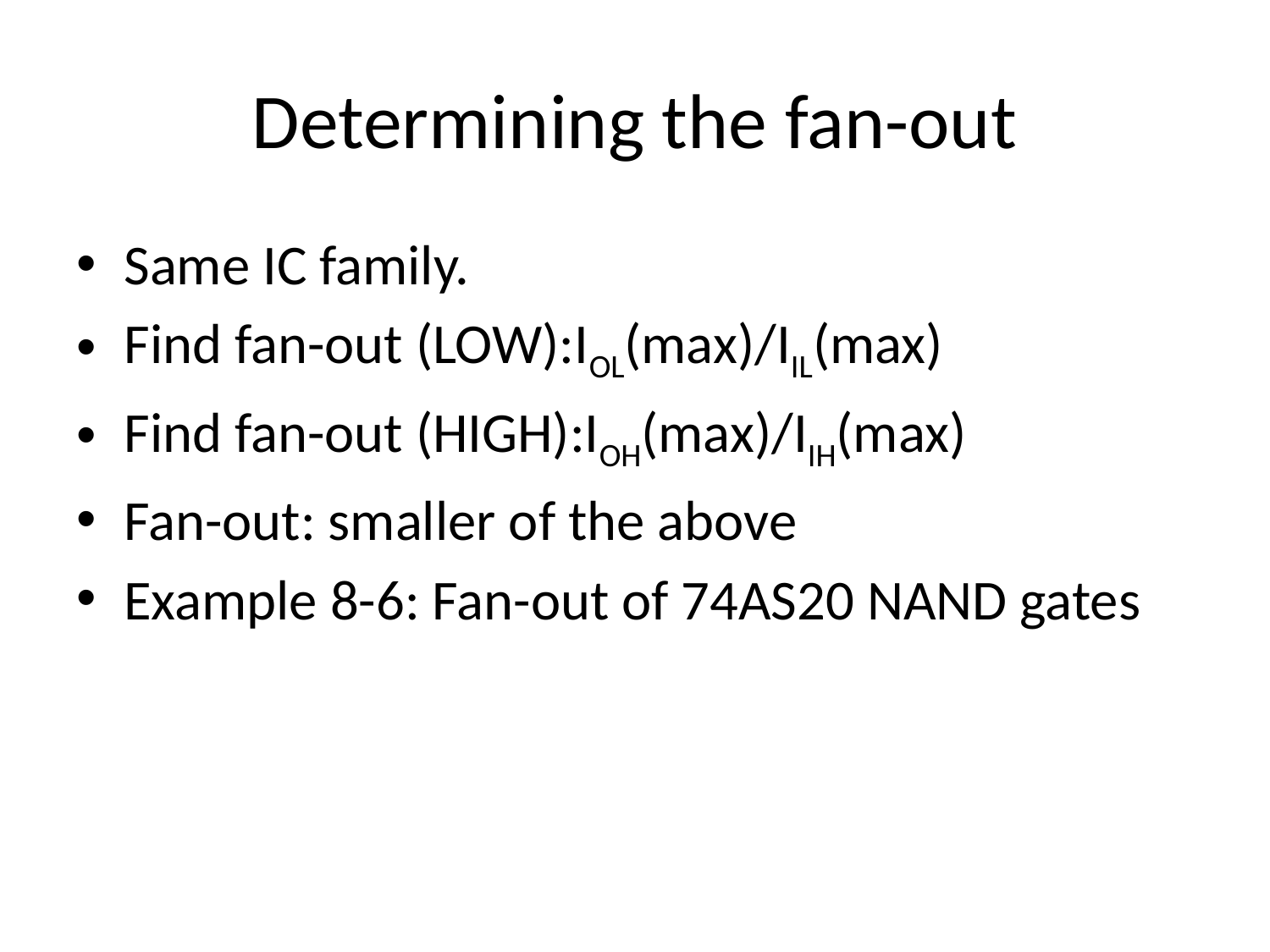

# Determining the fan-out
Same IC family.
Find fan-out (LOW):IOL(max)/IIL(max)
Find fan-out (HIGH):IOH(max)/IIH(max)
Fan-out: smaller of the above
Example 8-6: Fan-out of 74AS20 NAND gates